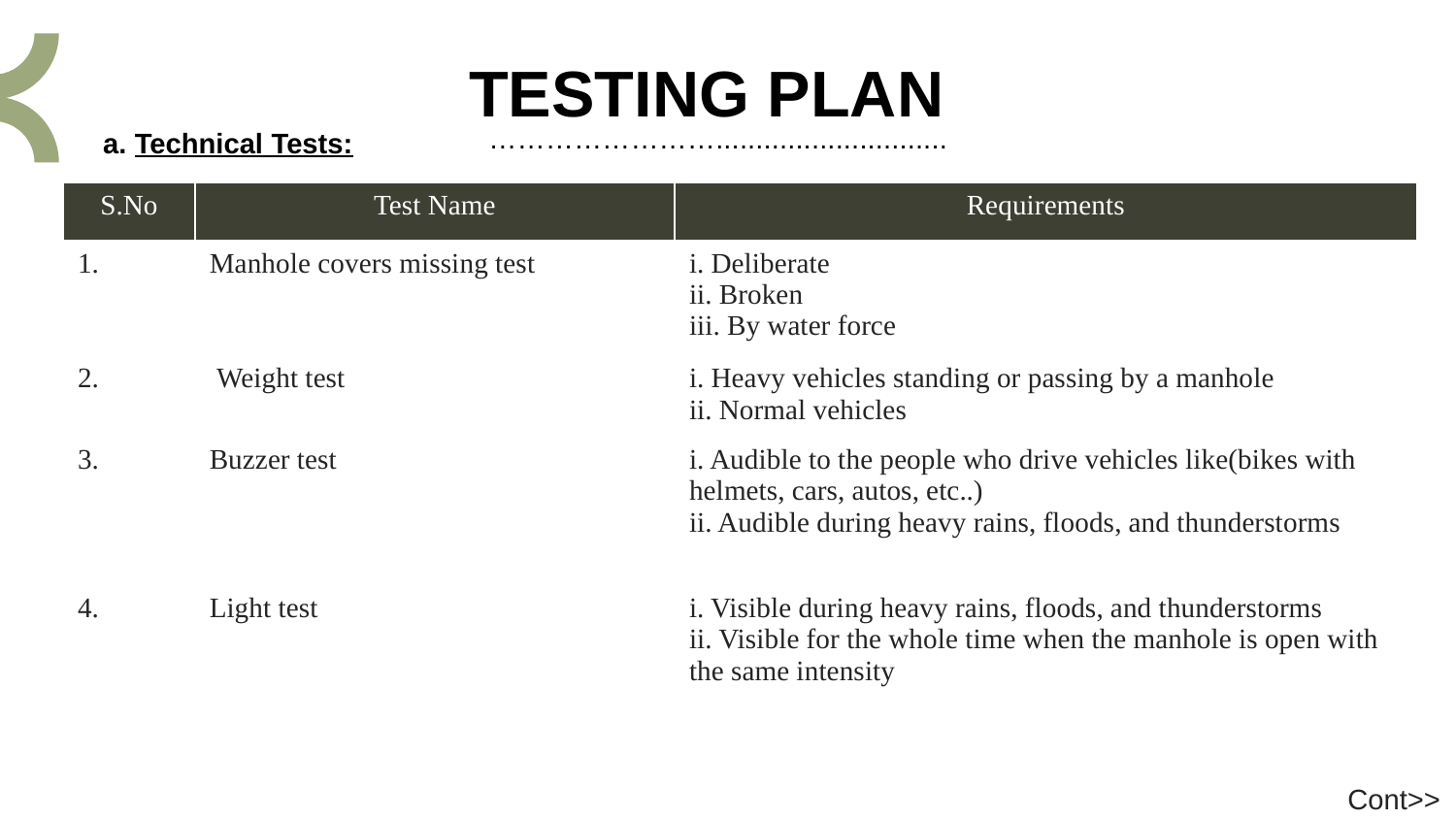

TESTING PLAN
…………………….............................
a. Technical Tests:
| S.No | Test Name | Requirements |
| --- | --- | --- |
| 1. | Manhole covers missing test | i. Deliberate ii. Broken iii. By water force |
| 2. | Weight test | i. Heavy vehicles standing or passing by a manhole ii. Normal vehicles |
| 3. | Buzzer test | i. Audible to the people who drive vehicles like(bikes with helmets, cars, autos, etc..) ii. Audible during heavy rains, floods, and thunderstorms |
| 4. | Light test | i. Visible during heavy rains, floods, and thunderstorms ii. Visible for the whole time when the manhole is open with the same intensity |
Cont>>